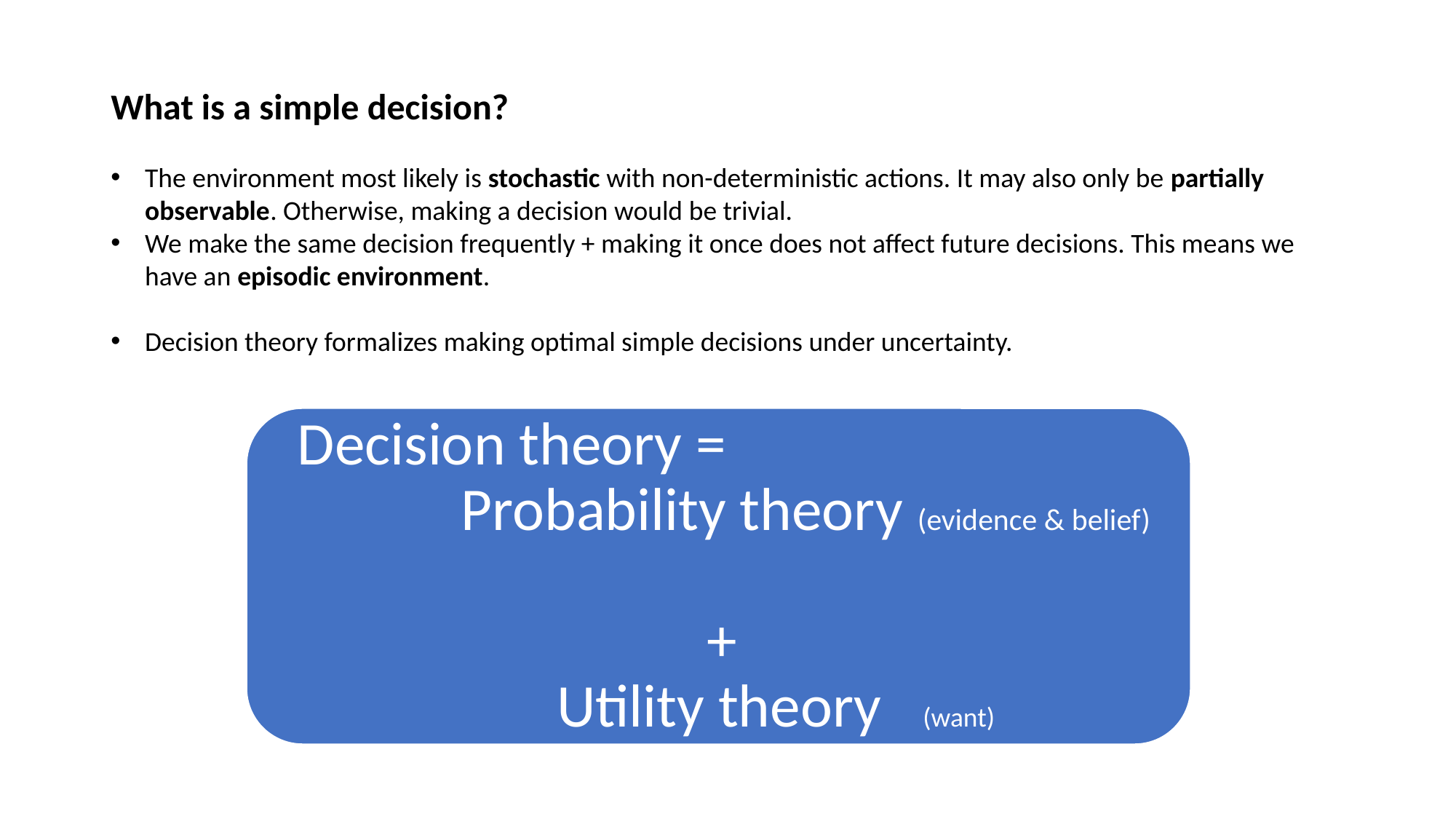

What is a simple decision?

The environment most likely is stochastic with non-deterministic actions. It may also only be partially observable. Otherwise, making a decision would be trivial.
We make the same decision frequently + making it once does not affect future decisions. This means we have an episodic environment.

Decision theory formalizes making optimal simple decisions under uncertainty.
Decision theory =
            Probability theory (evidence & belief)
                              +
                   Utility theory   (want)